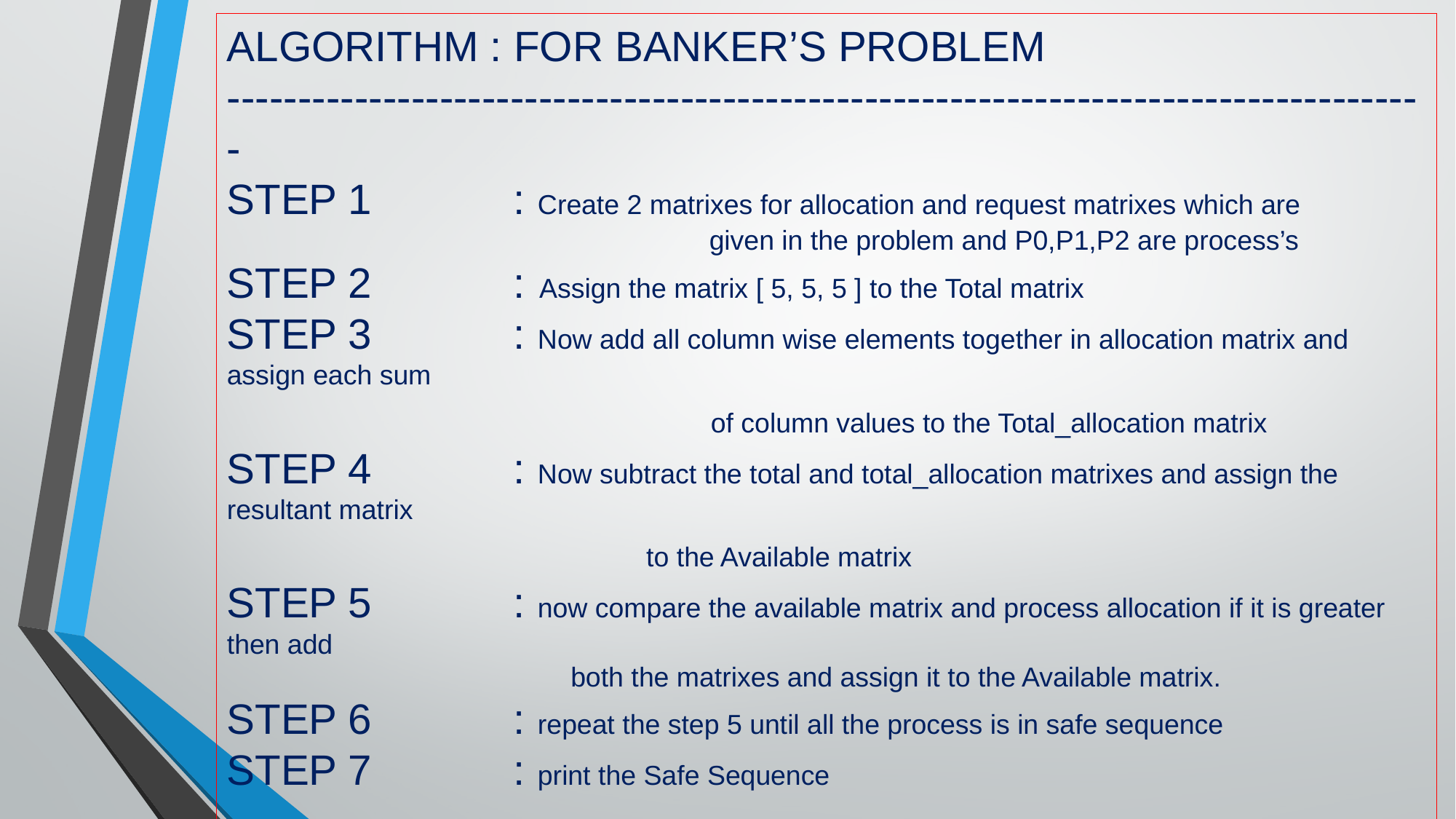

ALGORITHM : FOR BANKER’S PROBLEM
-------------------------------------------------------------------------------------
STEP 1            : Create 2 matrixes for allocation and request matrixes which are
		     		      given in the problem and P0,P1,P2 are process’s
STEP 2            :  Assign the matrix [ 5, 5, 5 ] to the Total matrix
STEP 3            : Now add all column wise elements together in allocation matrix and assign each sum
		    		    of column values to the Total_allocation matrix
STEP 4            : Now subtract the total and total_allocation matrixes and assign the resultant matrix
		                 to the Available matrix
STEP 5            : now compare the available matrix and process allocation if it is greater then add
                                             both the matrixes and assign it to the Available matrix.
STEP 6            : repeat the step 5 until all the process is in safe sequence
STEP 7            : print the Safe Sequence
-------------------------------------------------------------------------------------